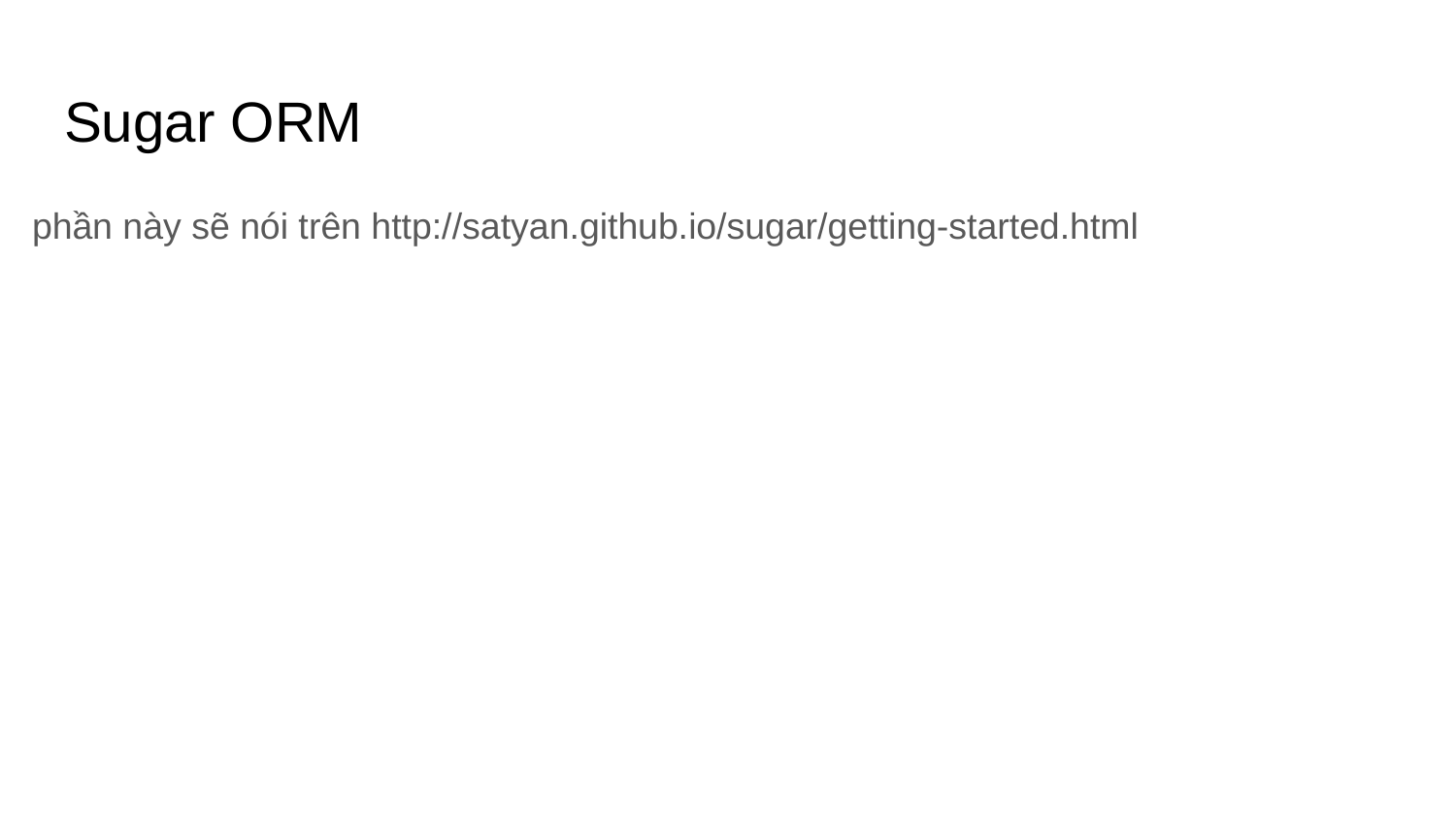

# Sugar ORM
phần này sẽ nói trên http://satyan.github.io/sugar/getting-started.html